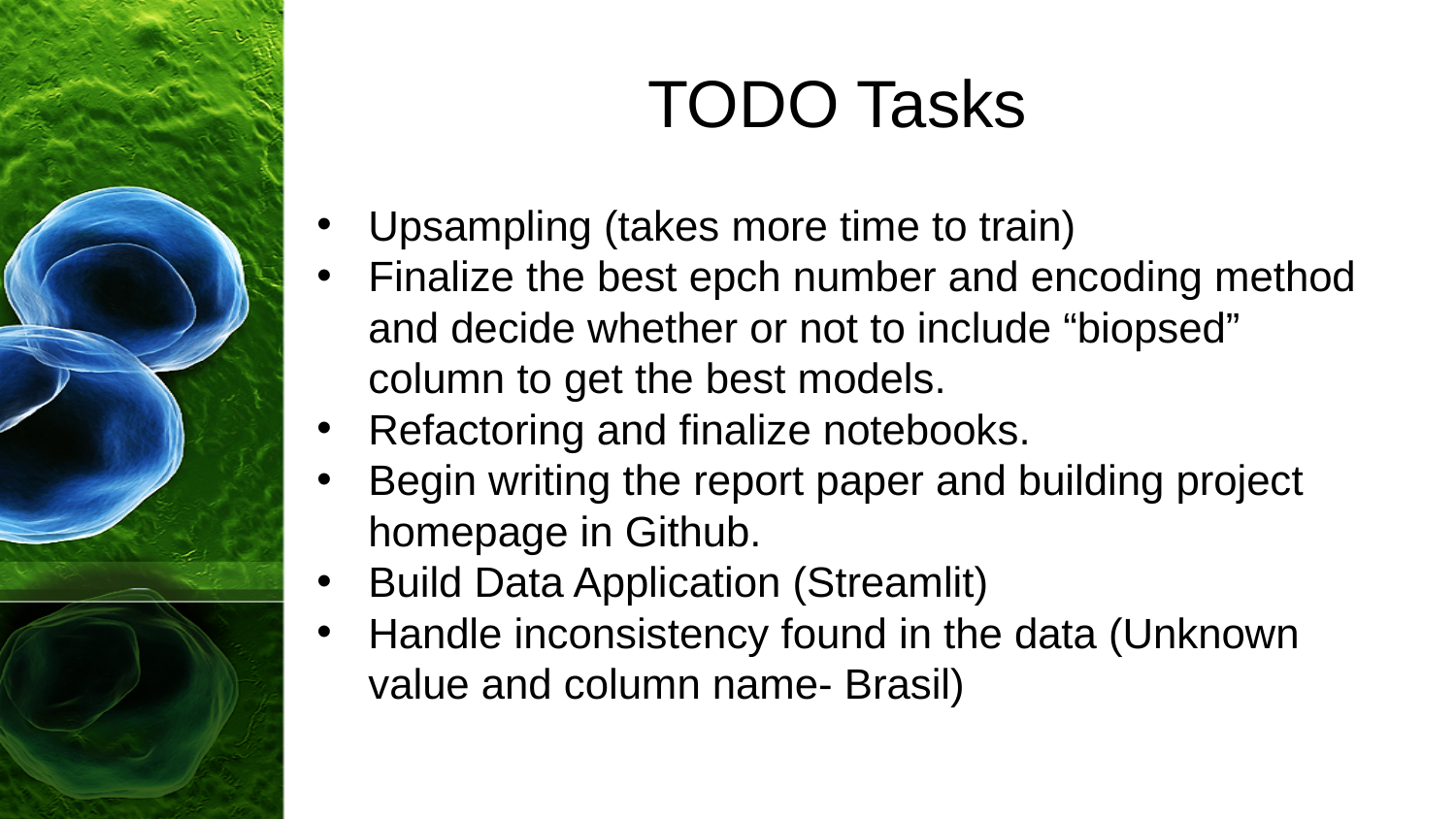

# TODO Tasks
Upsampling (takes more time to train)
Finalize the best epch number and encoding method and decide whether or not to include “biopsed” column to get the best models.
Refactoring and finalize notebooks.
Begin writing the report paper and building project homepage in Github.
Build Data Application (Streamlit)
Handle inconsistency found in the data (Unknown value and column name- Brasil)